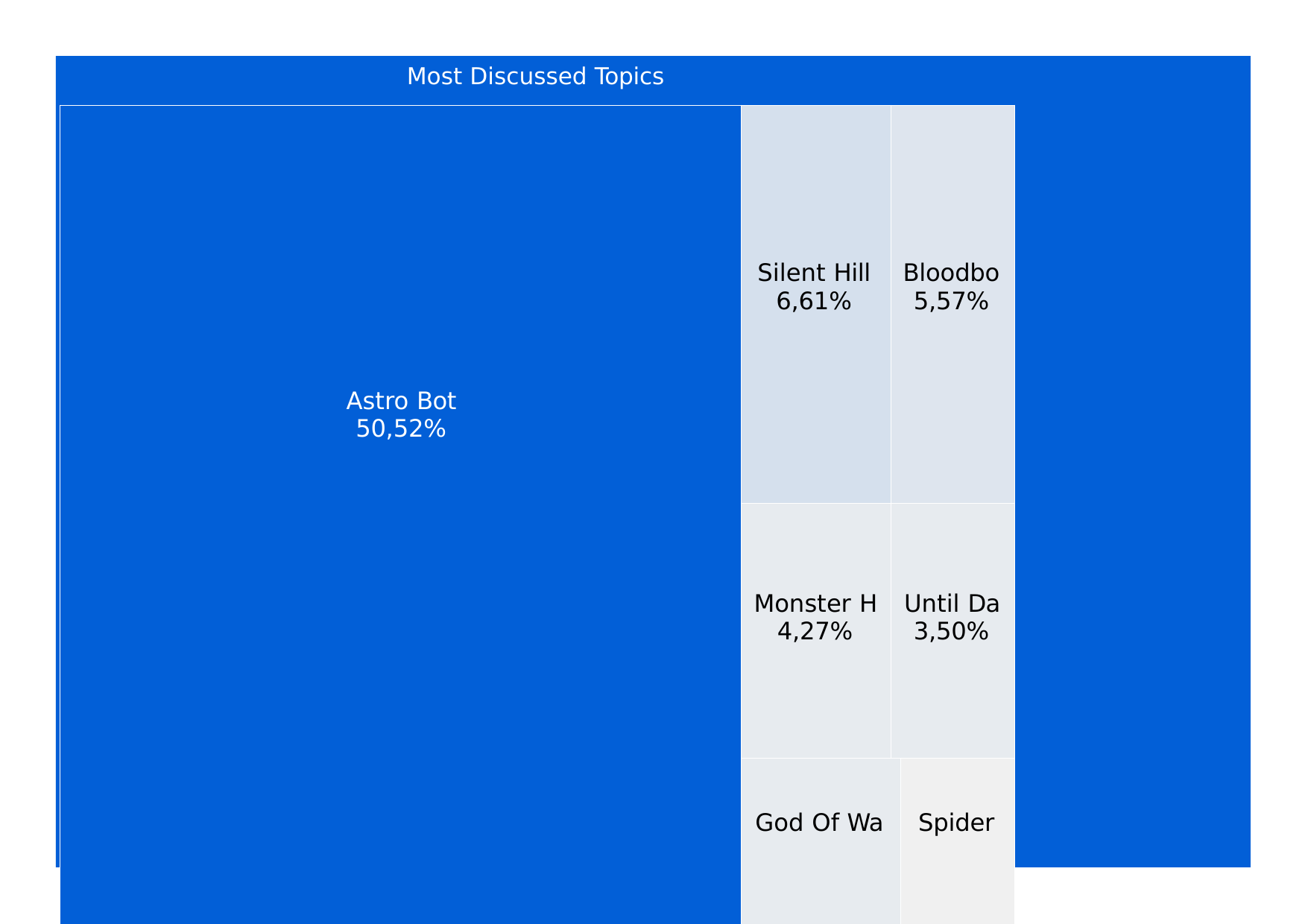

Most Discussed Topics
| Astro Bot 50,52% | Silent Hill 6,61% | Bloodbo 5,57% |  |
| --- | --- | --- | --- |
|  | Monster H 4,27% | Until Da 3,50% |  |
|  | God Of Wa |  | Spider |
|  |  |  |  |